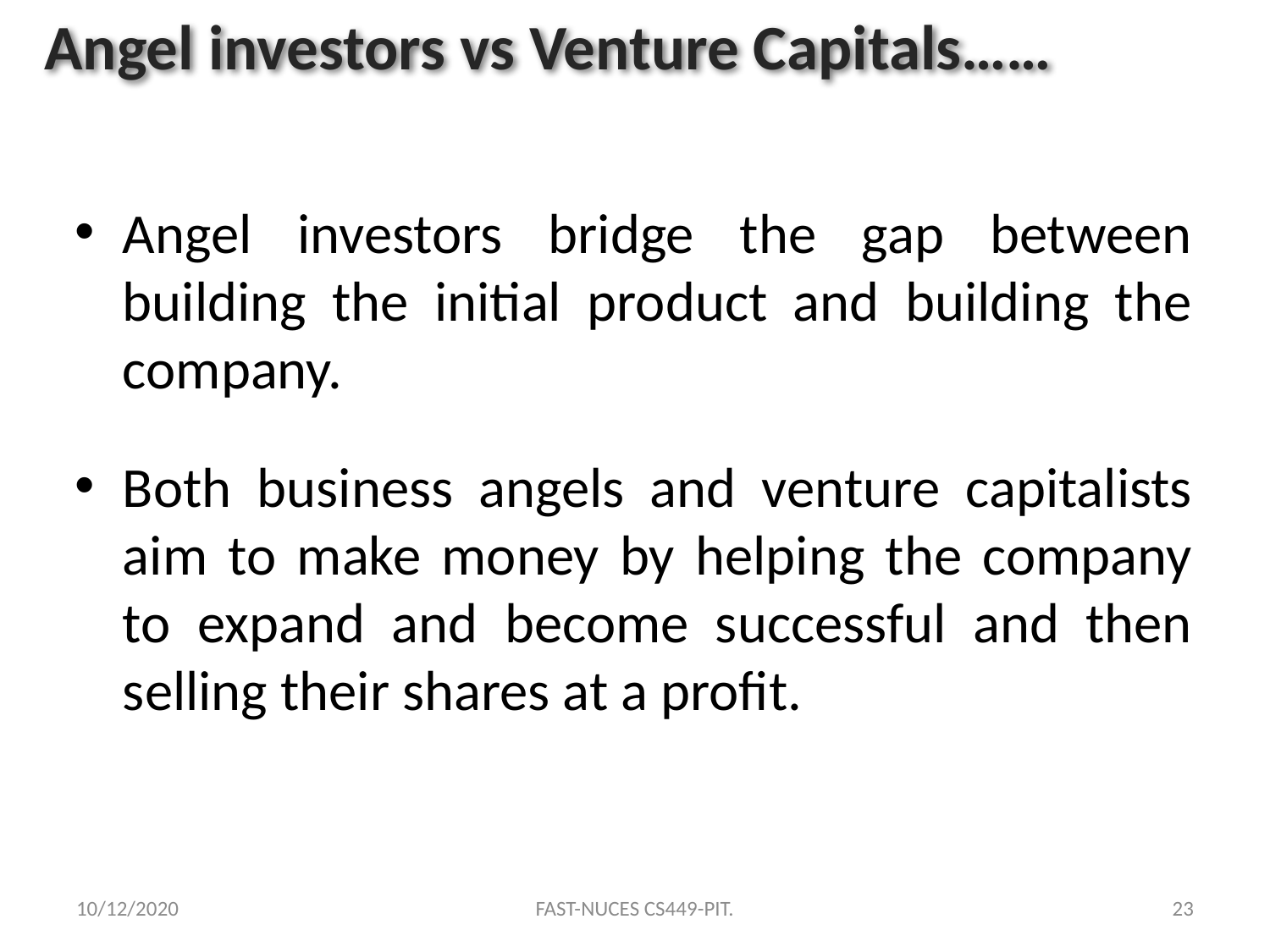

Angel investors vs Venture Capitals……
Angel investors bridge the gap between building the initial product and building the company.

Both business angels and venture capitalists aim to make money by helping the company to expand and become successful and then selling their shares at a profit.
10/12/2020
FAST-NUCES CS449-PIT.
23